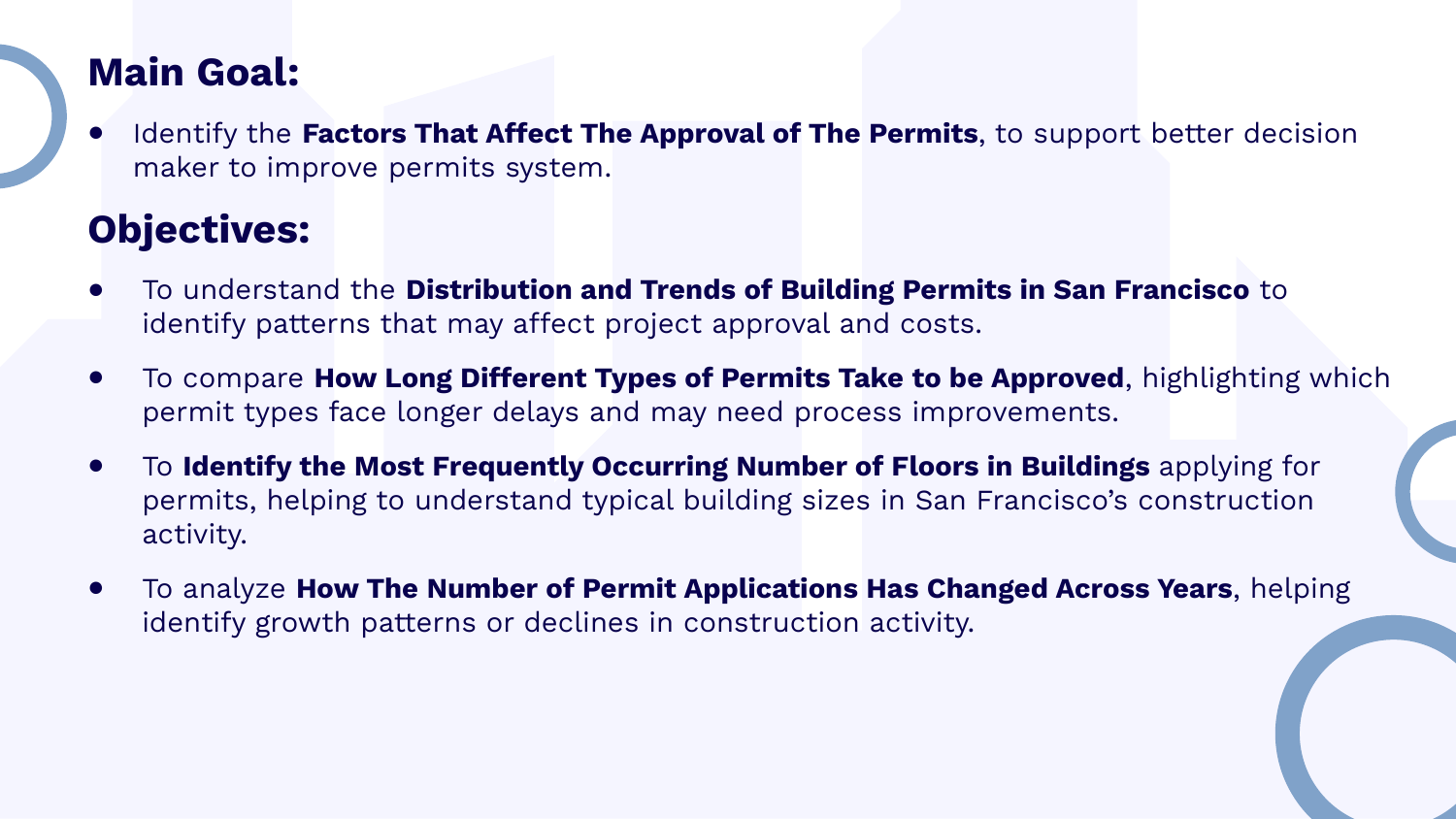

Main Goal:
Identify the Factors That Affect The Approval of The Permits, to support better decision maker to improve permits system.
Objectives:
To understand the Distribution and Trends of Building Permits in San Francisco to identify patterns that may affect project approval and costs.
To compare How Long Different Types of Permits Take to be Approved, highlighting which permit types face longer delays and may need process improvements.
To Identify the Most Frequently Occurring Number of Floors in Buildings applying for permits, helping to understand typical building sizes in San Francisco’s construction activity.
To analyze How The Number of Permit Applications Has Changed Across Years, helping identify growth patterns or declines in construction activity.